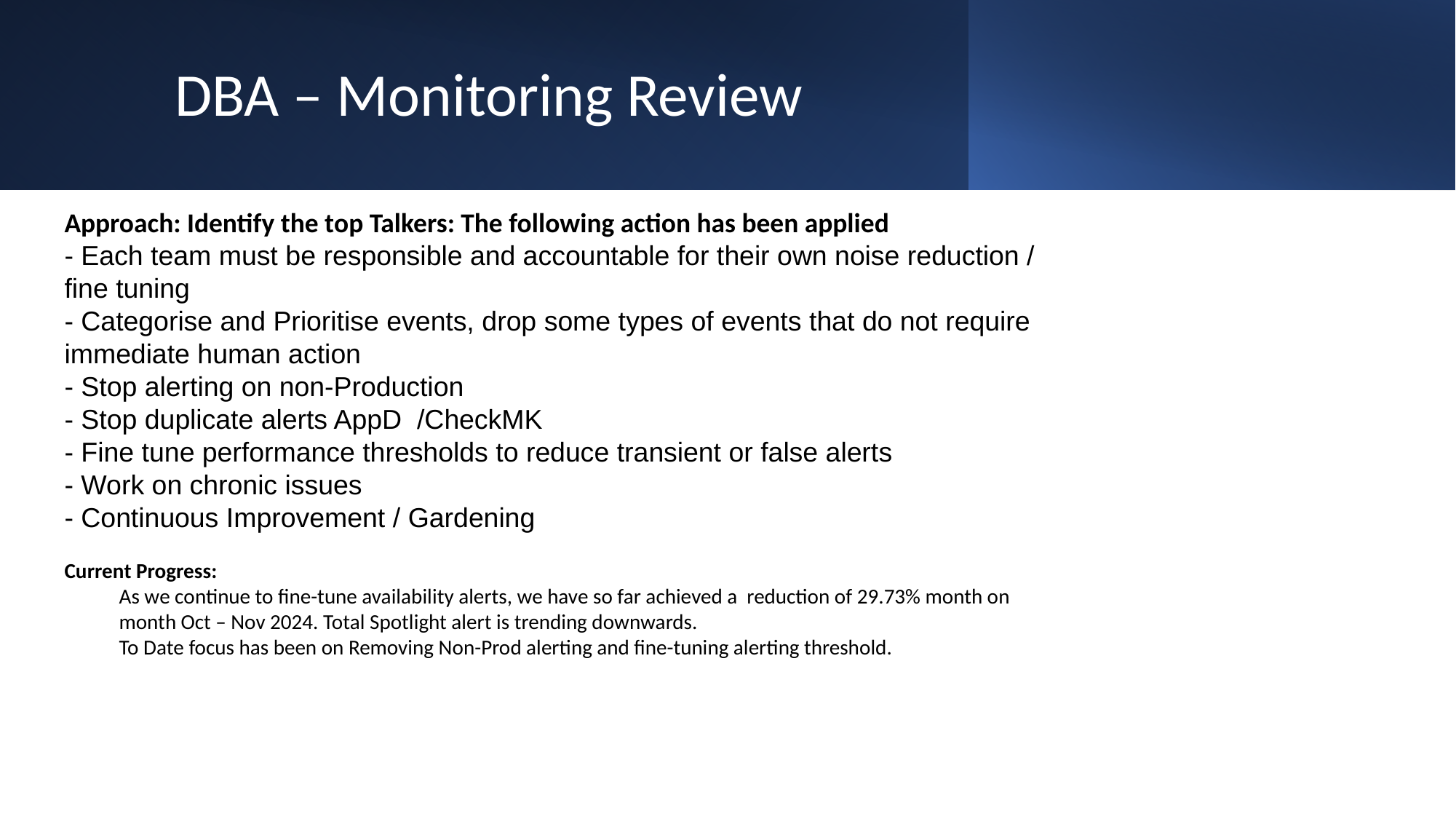

DBA – Monitoring Review
Approach: Identify the top Talkers: The following action has been applied
- Each team must be responsible and accountable for their own noise reduction / fine tuning
- Categorise and Prioritise events, drop some types of events that do not require immediate human action
- Stop alerting on non-Production
- Stop duplicate alerts AppD  /CheckMK
- Fine tune performance thresholds to reduce transient or false alerts
- Work on chronic issues
- Continuous Improvement / Gardening
Current Progress:
As we continue to fine-tune availability alerts, we have so far achieved a  reduction of 29.73% month on month Oct – Nov 2024. Total Spotlight alert is trending downwards.
To Date focus has been on Removing Non-Prod alerting and fine-tuning alerting threshold.